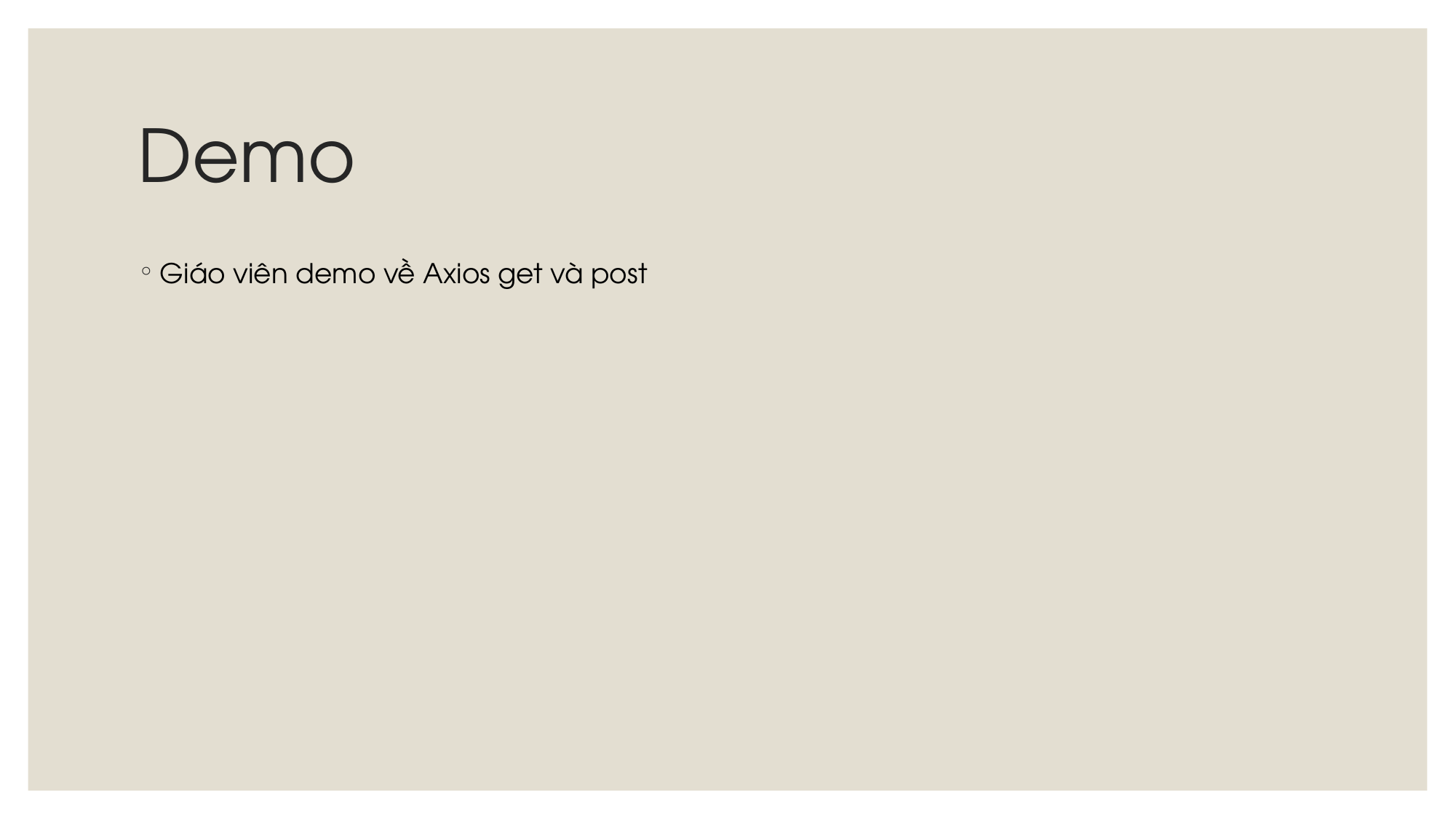

# Demo
Giáo viên demo về Axios get và post